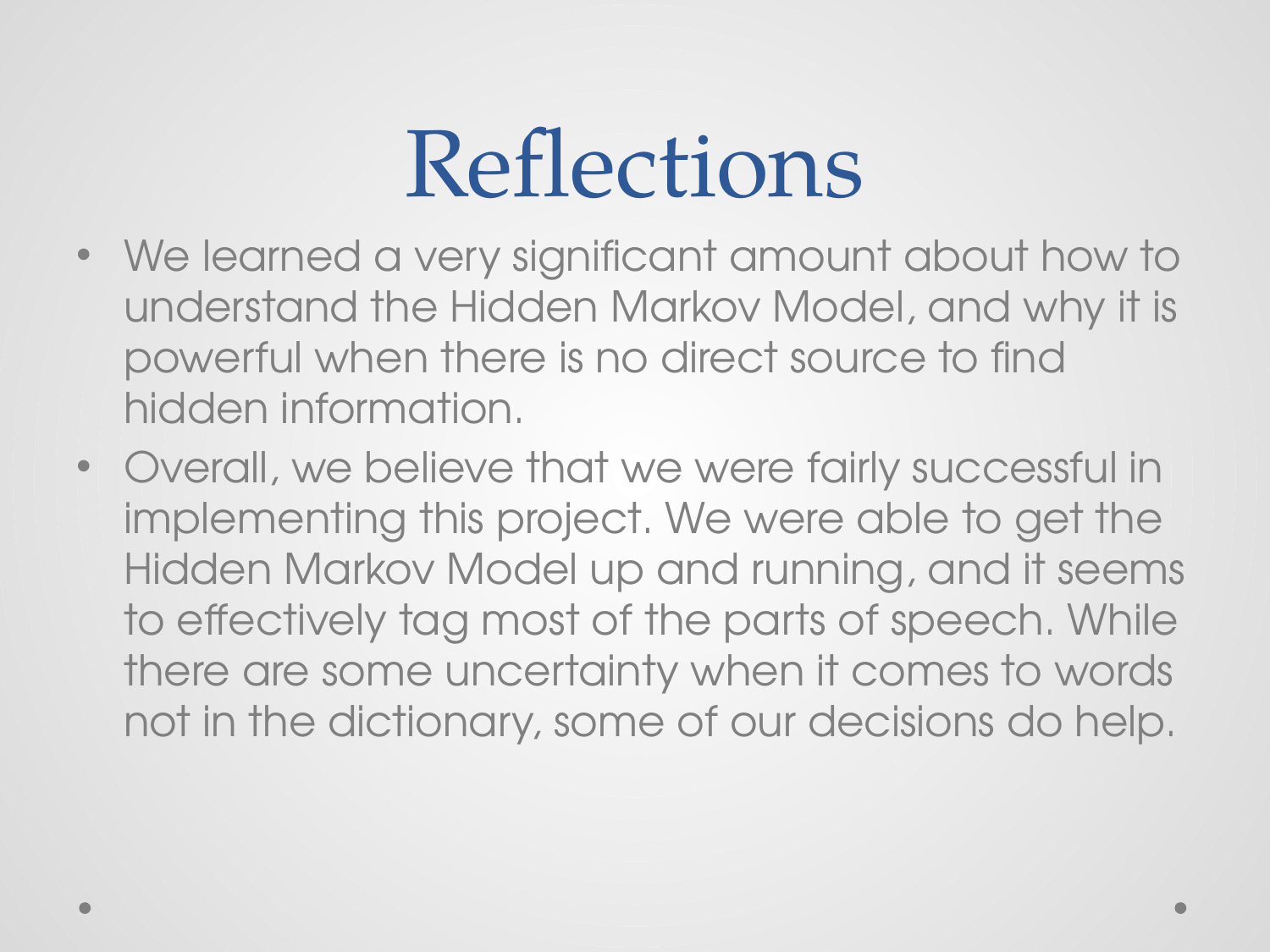

# Reflections
We learned a very significant amount about how to understand the Hidden Markov Model, and why it is powerful when there is no direct source to find hidden information.
Overall, we believe that we were fairly successful in implementing this project. We were able to get the Hidden Markov Model up and running, and it seems to effectively tag most of the parts of speech. While there are some uncertainty when it comes to words not in the dictionary, some of our decisions do help.